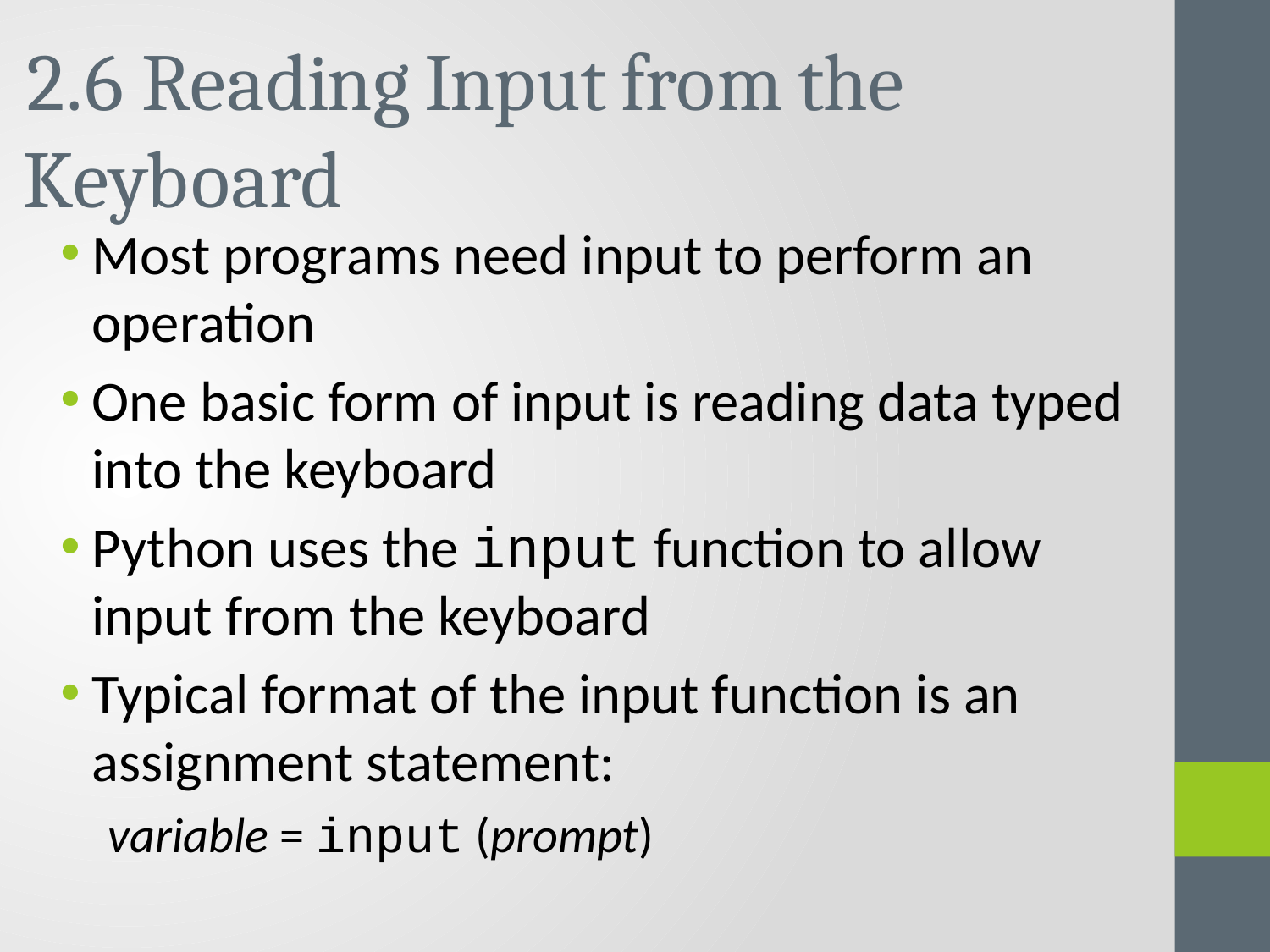

# 2.6 Reading Input from the Keyboard
Most programs need input to perform an operation
One basic form of input is reading data typed into the keyboard
Python uses the input function to allow input from the keyboard
Typical format of the input function is an assignment statement:
variable = input (prompt)